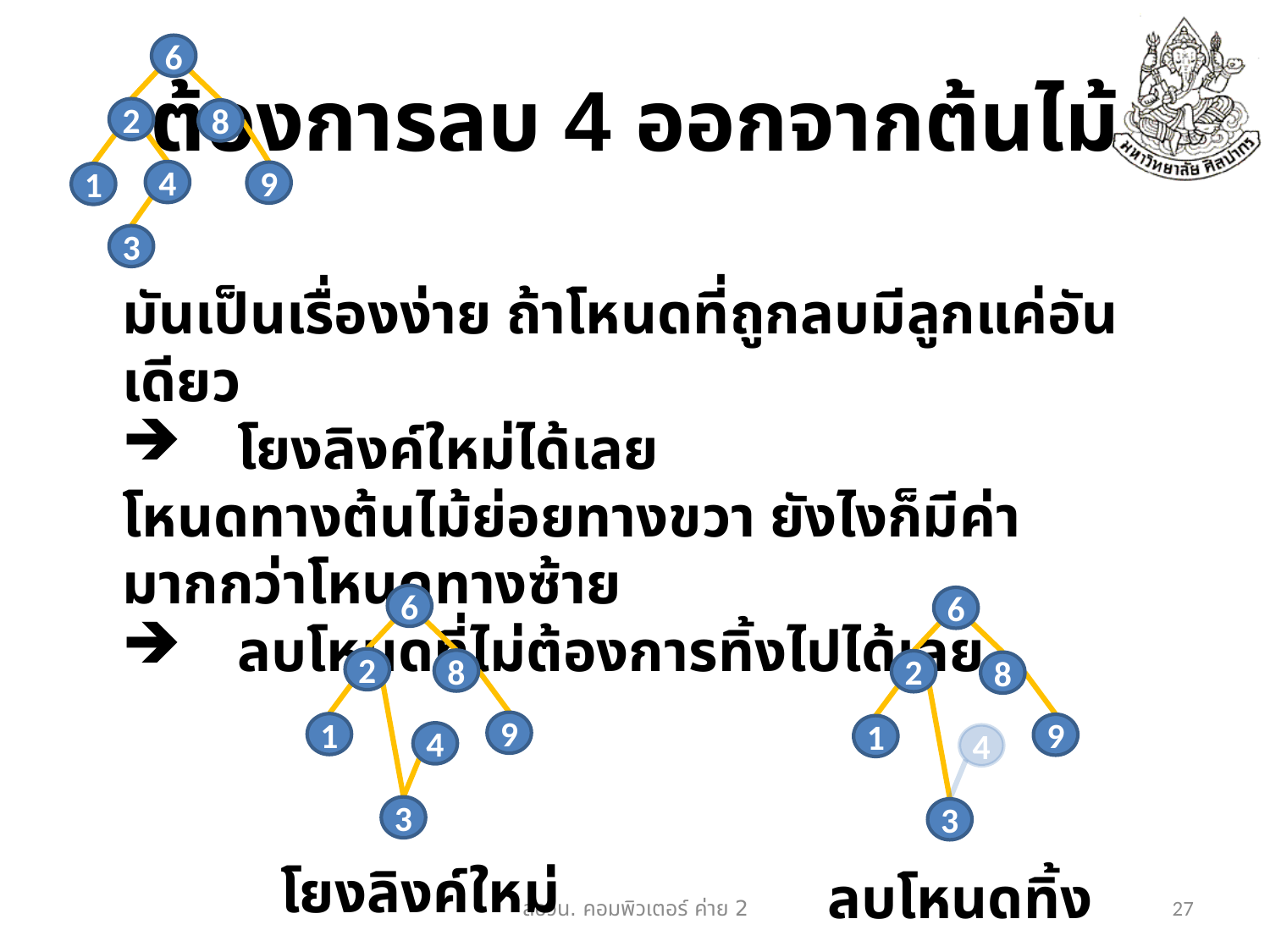

6
2
8
4
9
1
3
# ต้องการลบ 4 ออกจากต้นไม้

มันเป็นเรื่องง่าย ถ้าโหนดที่ถูกลบมีลูกแค่อันเดียว
    โยงลิงค์ใหม่ได้เลย
โหนดทางต้นไม้ย่อยทางขวา ยังไงก็มีค่ามากกว่าโหนดทางซ้าย
    ลบโหนดที่ไม่ต้องการทิ้งไปได้เลย
6
2
8
9
1
4
3
6
2
8
9
1
4
3
โยงลิงค์ใหม่
ลบโหนดทิ้ง
สอวน. คอมพิวเตอร์​ ค่าย 2
27